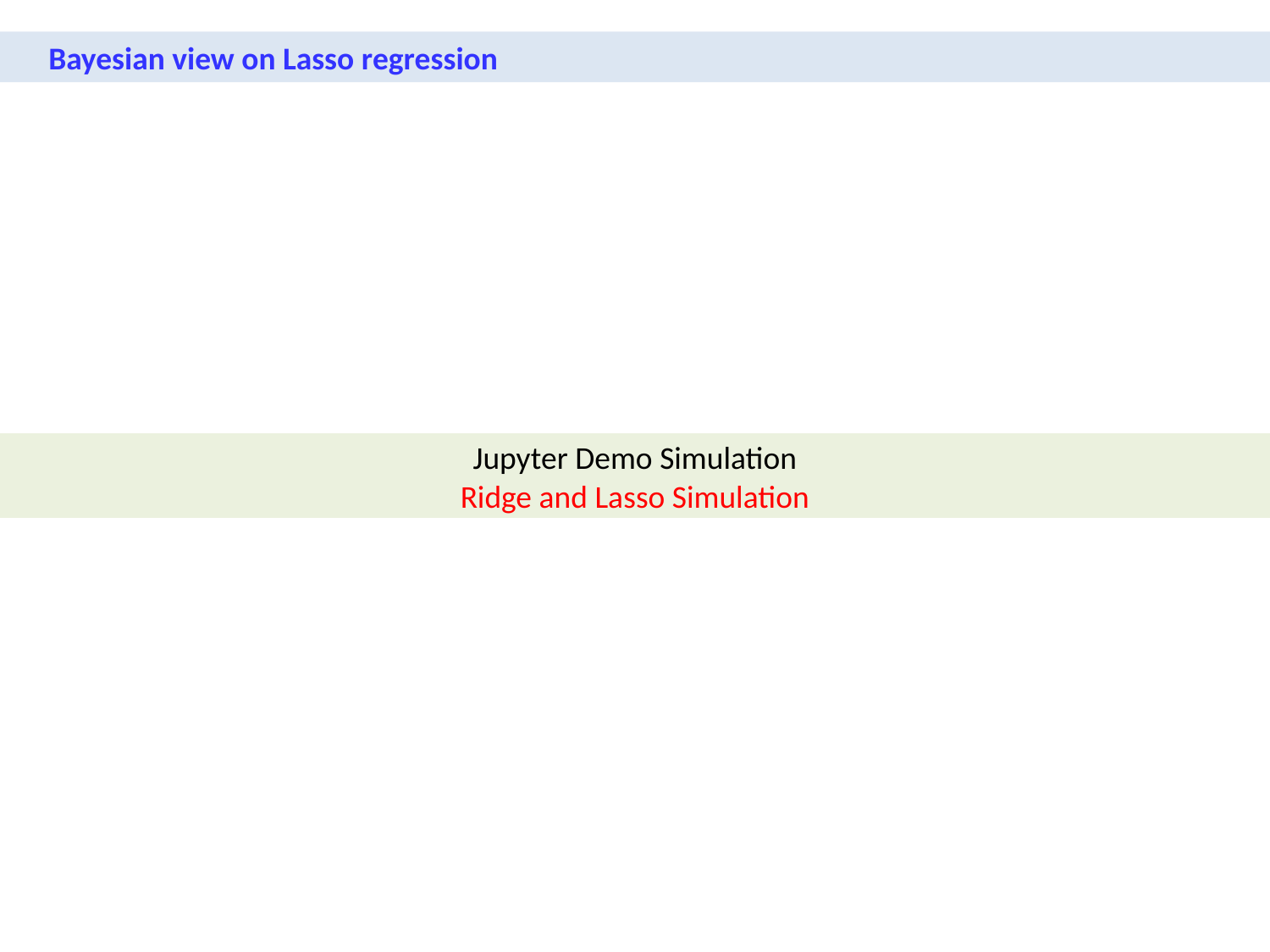

Bayesian view on Lasso regression
Jupyter Demo Simulation
Ridge and Lasso Simulation